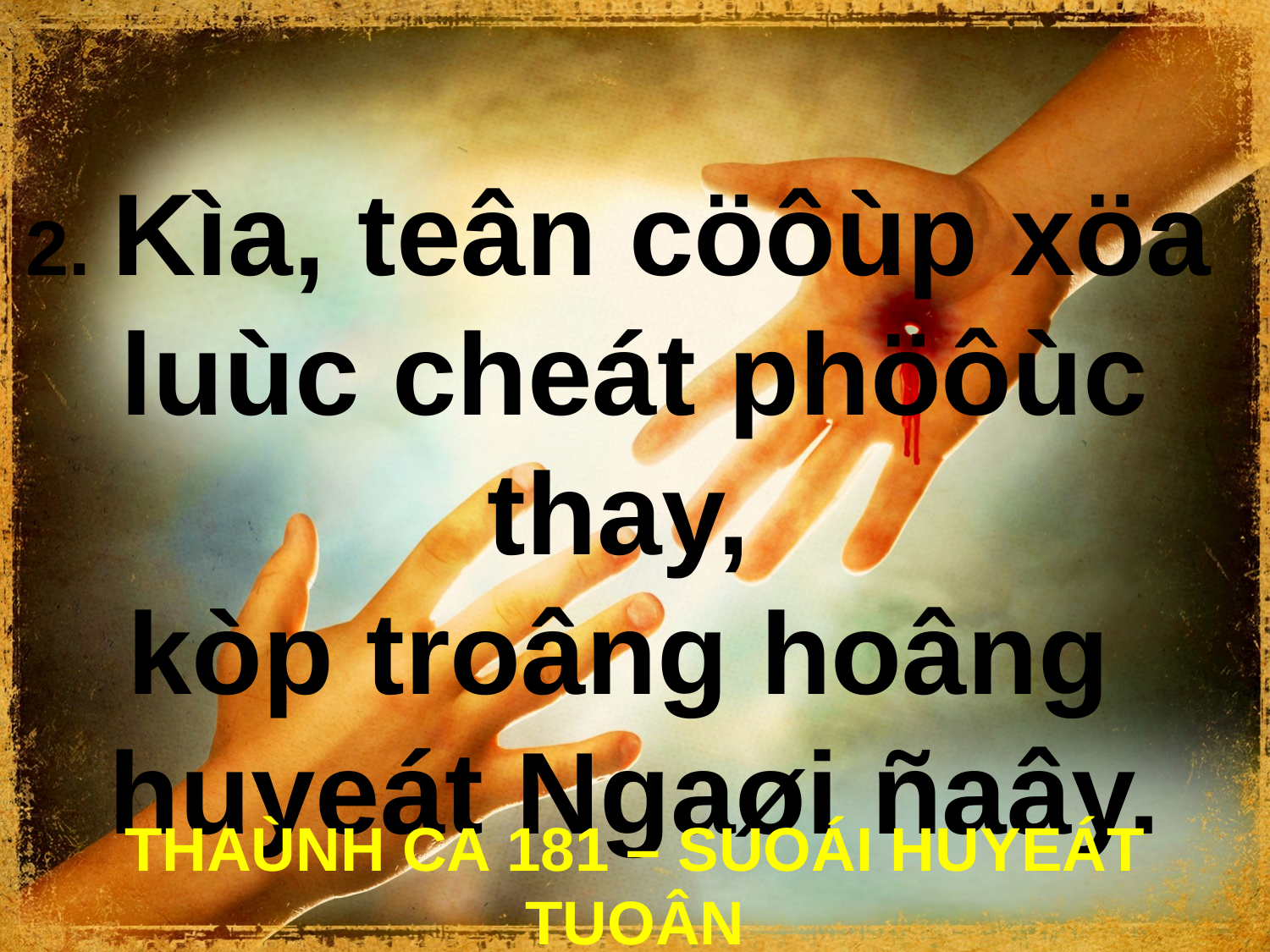

2. Kìa, teân cöôùp xöa
luùc cheát phöôùc thay,
kòp troâng hoâng
huyeát Ngaøi ñaây.
THAÙNH CA 181 – SUOÁI HUYEÁT TUOÂN